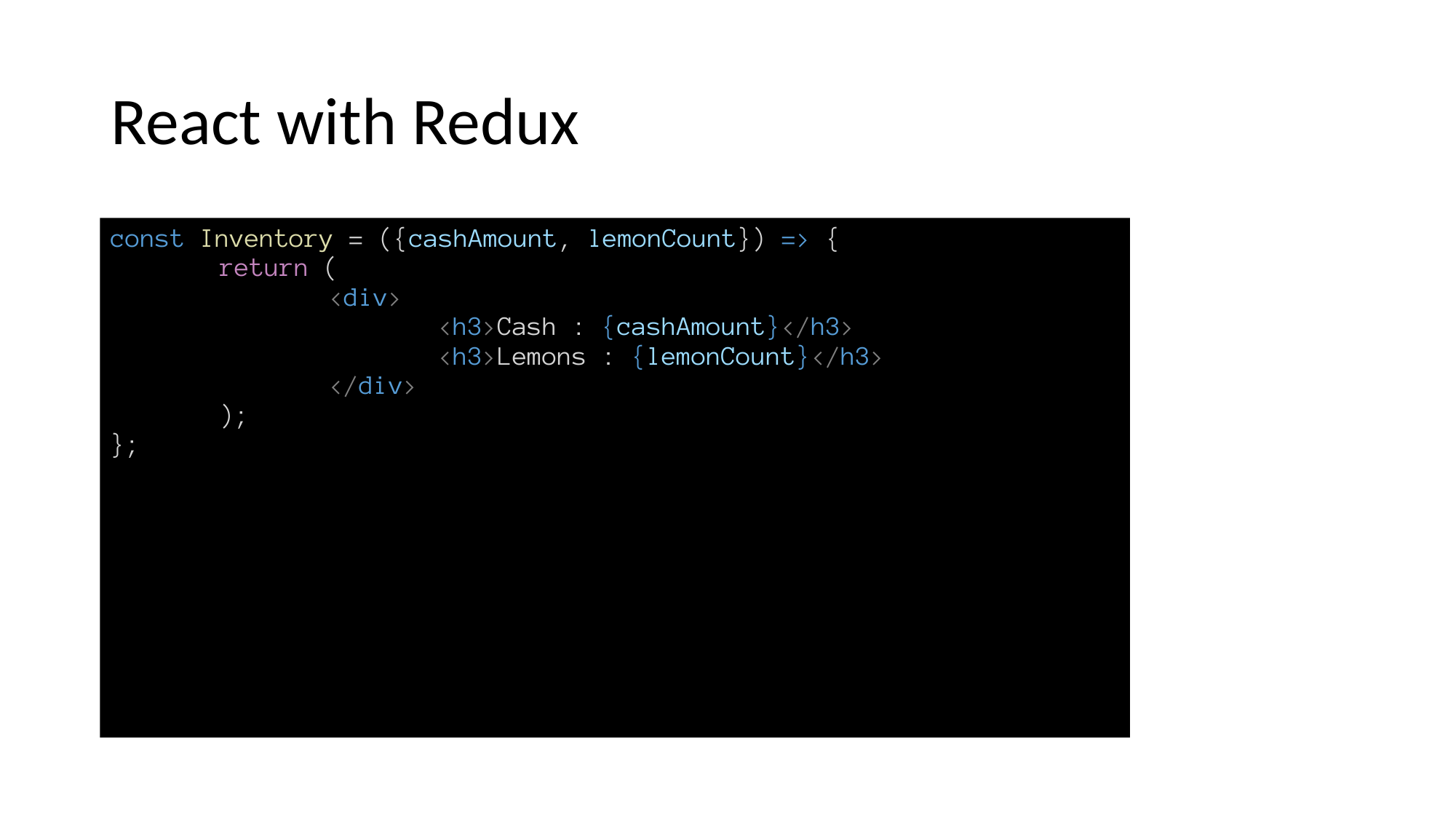

# React with Redux
const Inventory = ({cashAmount, lemonCount}) => {
	return (
		<div>
			<h3>Cash : {cashAmount}</h3>
			<h3>Lemons : {lemonCount}</h3>
		</div>
	);
};